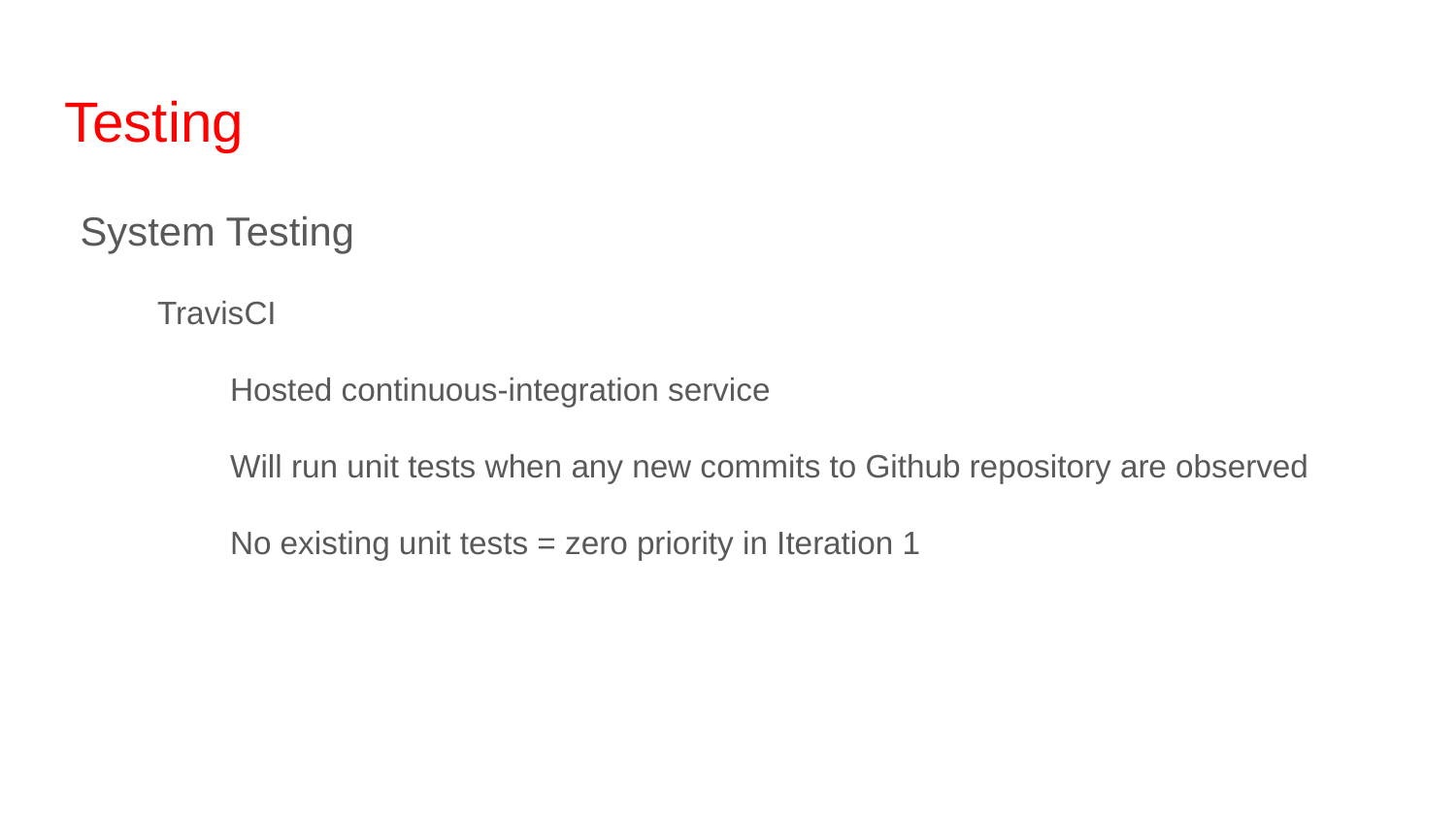

# Testing
System Testing
TravisCI
Hosted continuous-integration service
Will run unit tests when any new commits to Github repository are observed
No existing unit tests = zero priority in Iteration 1